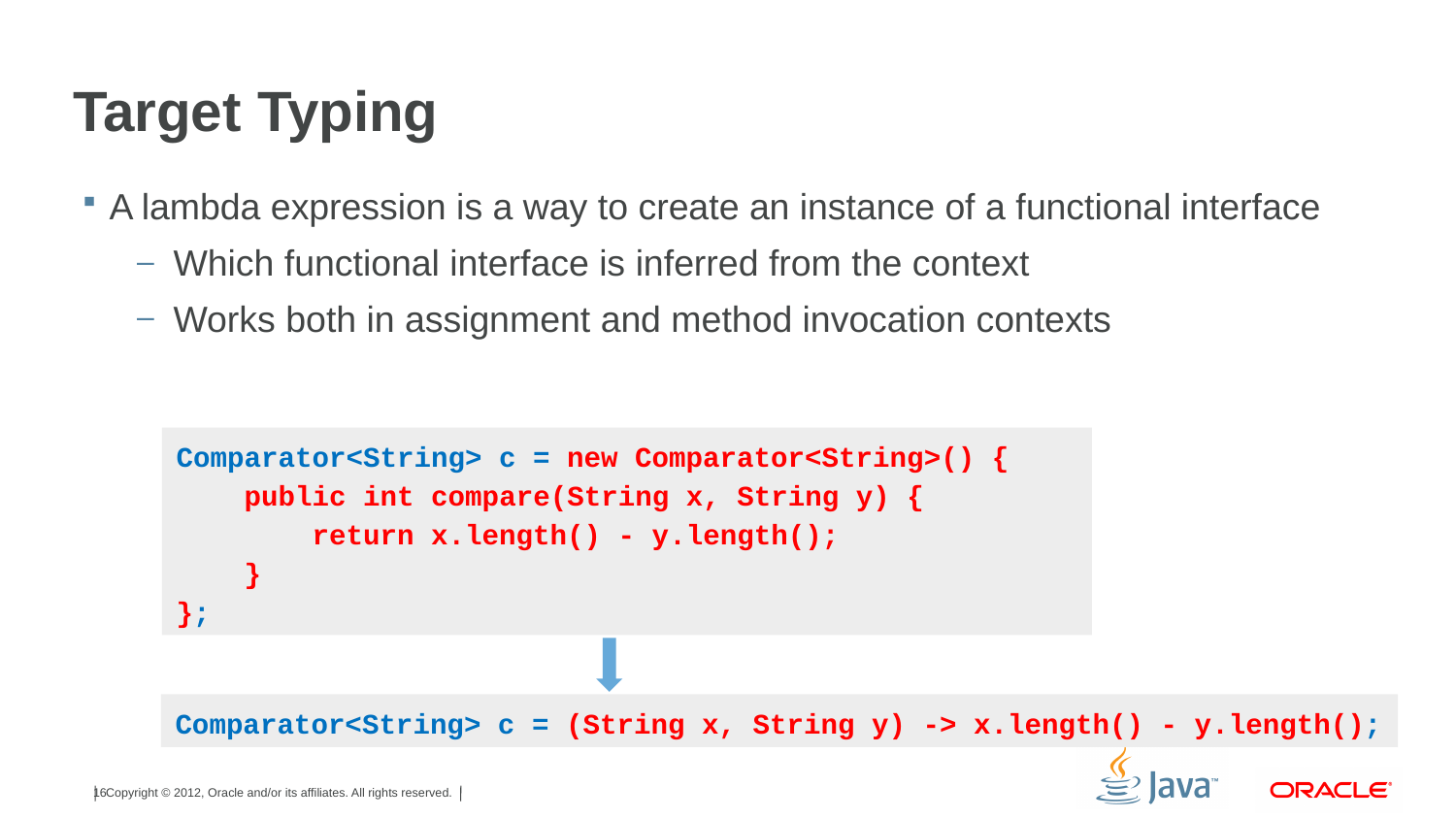

# Target Typing
A lambda expression is a way to create an instance of a functional interface
Which functional interface is inferred from the context
Works both in assignment and method invocation contexts
Comparator<String> c = new Comparator<String>() {
    public int compare(String x, String y) {
        return x.length() - y.length();
    }
};

Comparator<String> c = (String x, String y) -> x.length() - y.length();